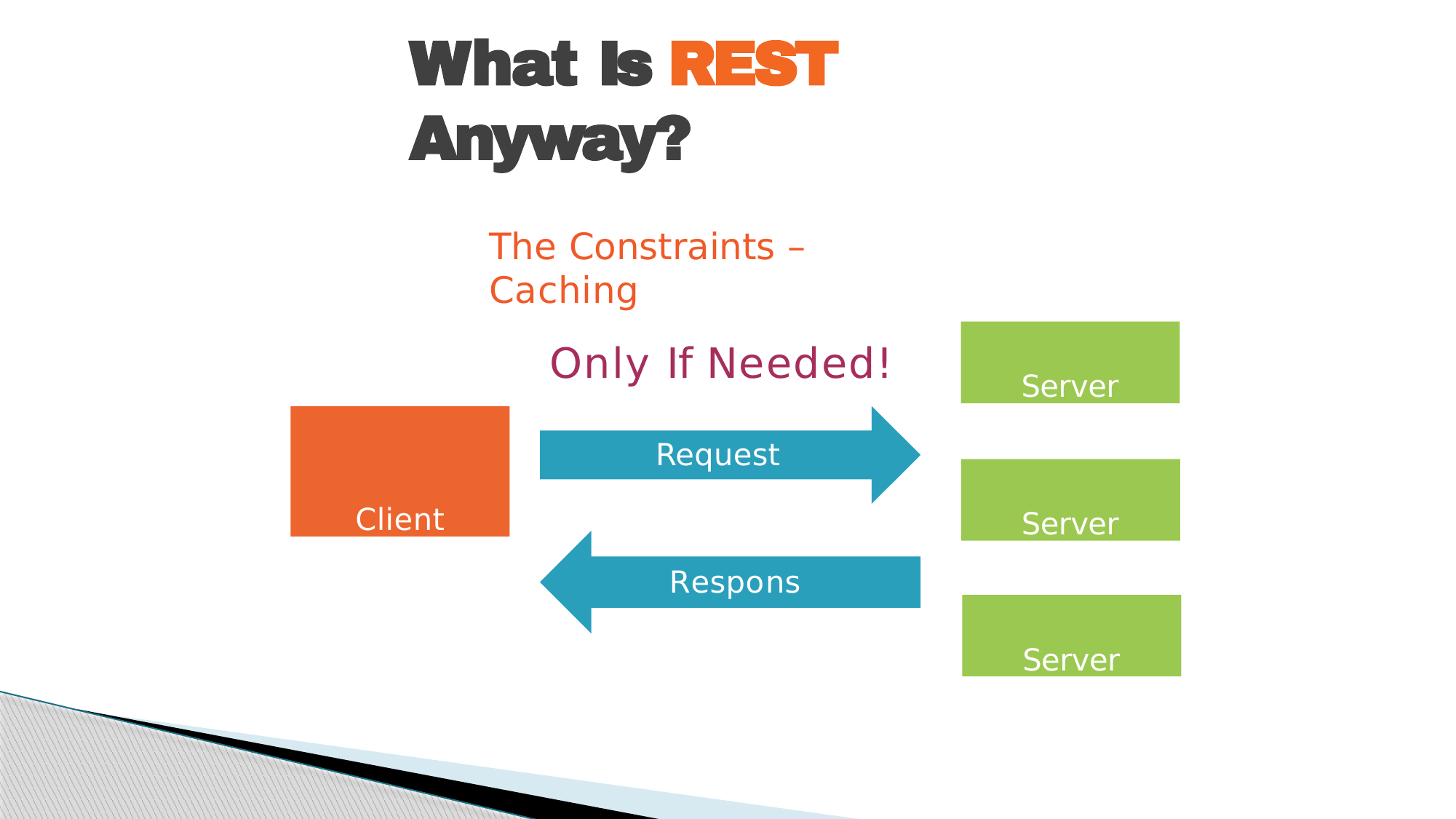

# What Is REST Anyway?
The Constraints – Caching

Server
Only If Needed!

Client

Request

Server

Response

Server